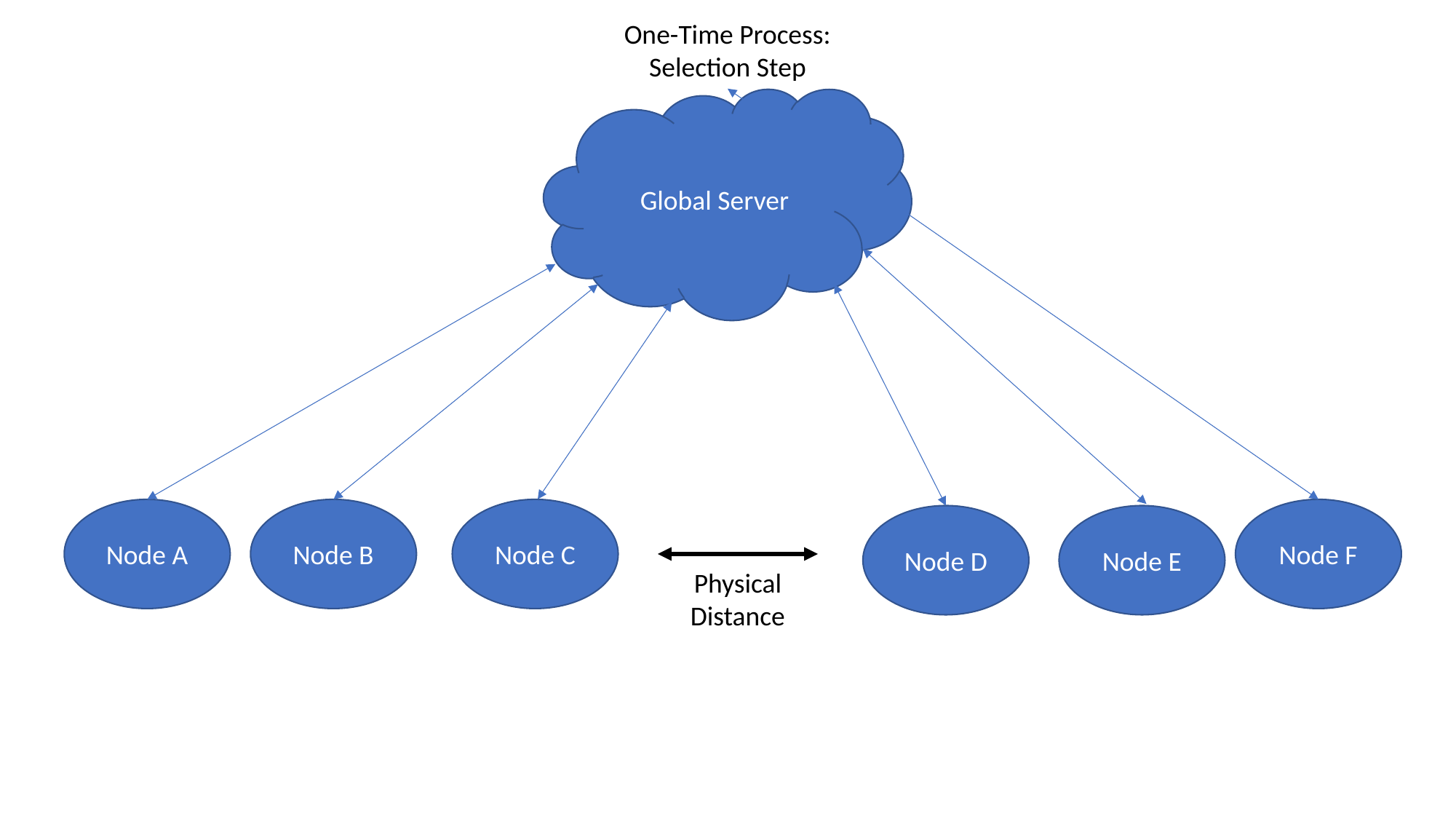

One-Time Process: Selection Step
Global Server
Node A
Node B
Node C
Node F
Node D
Node E
Physical Distance